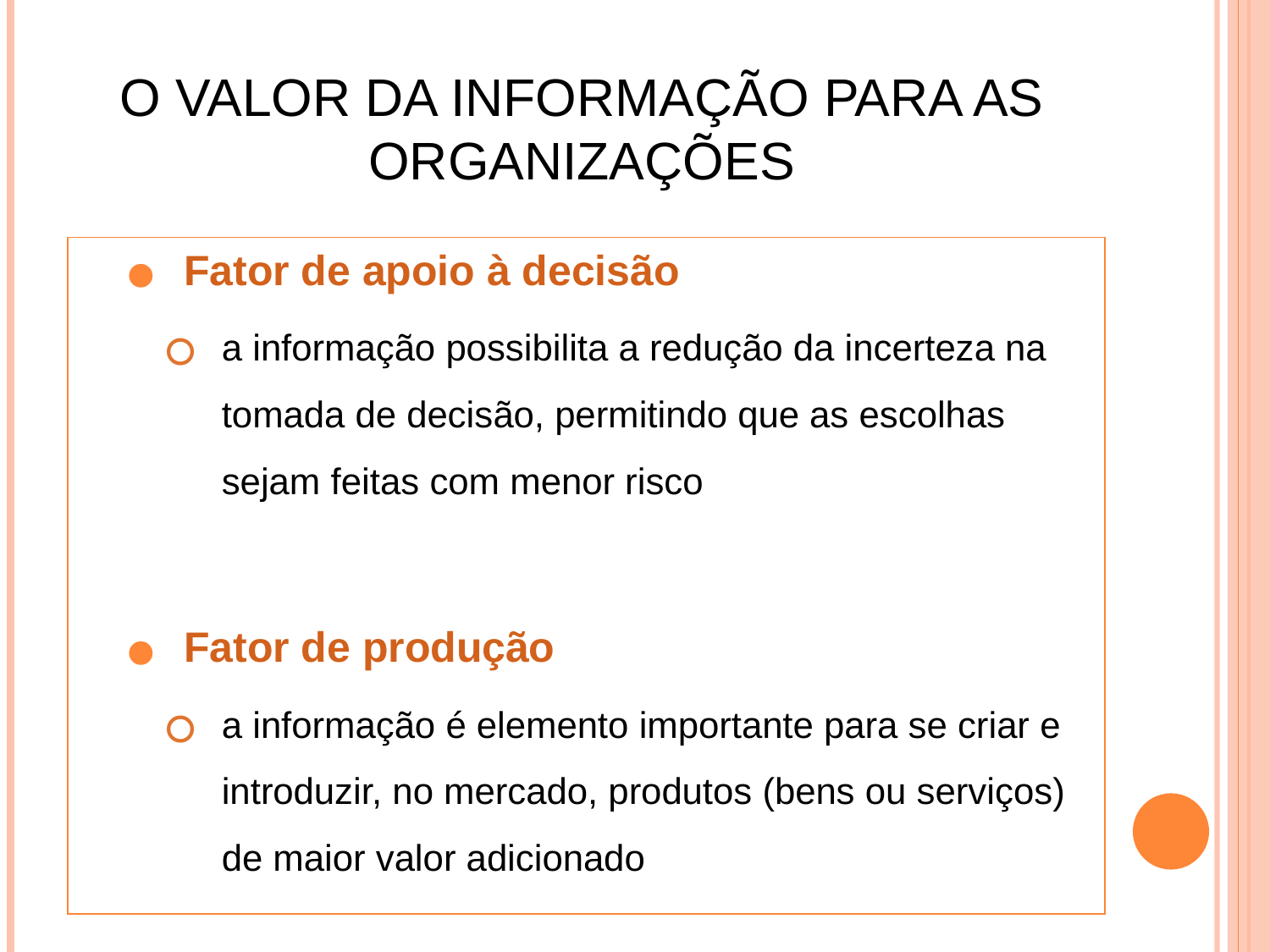

# O VALOR DA INFORMAÇÃO PARA AS ORGANIZAÇÕES
Fator de apoio à decisão
a informação possibilita a redução da incerteza na tomada de decisão, permitindo que as escolhas sejam feitas com menor risco

Fator de produção
a informação é elemento importante para se criar e introduzir, no mercado, produtos (bens ou serviços) de maior valor adicionado